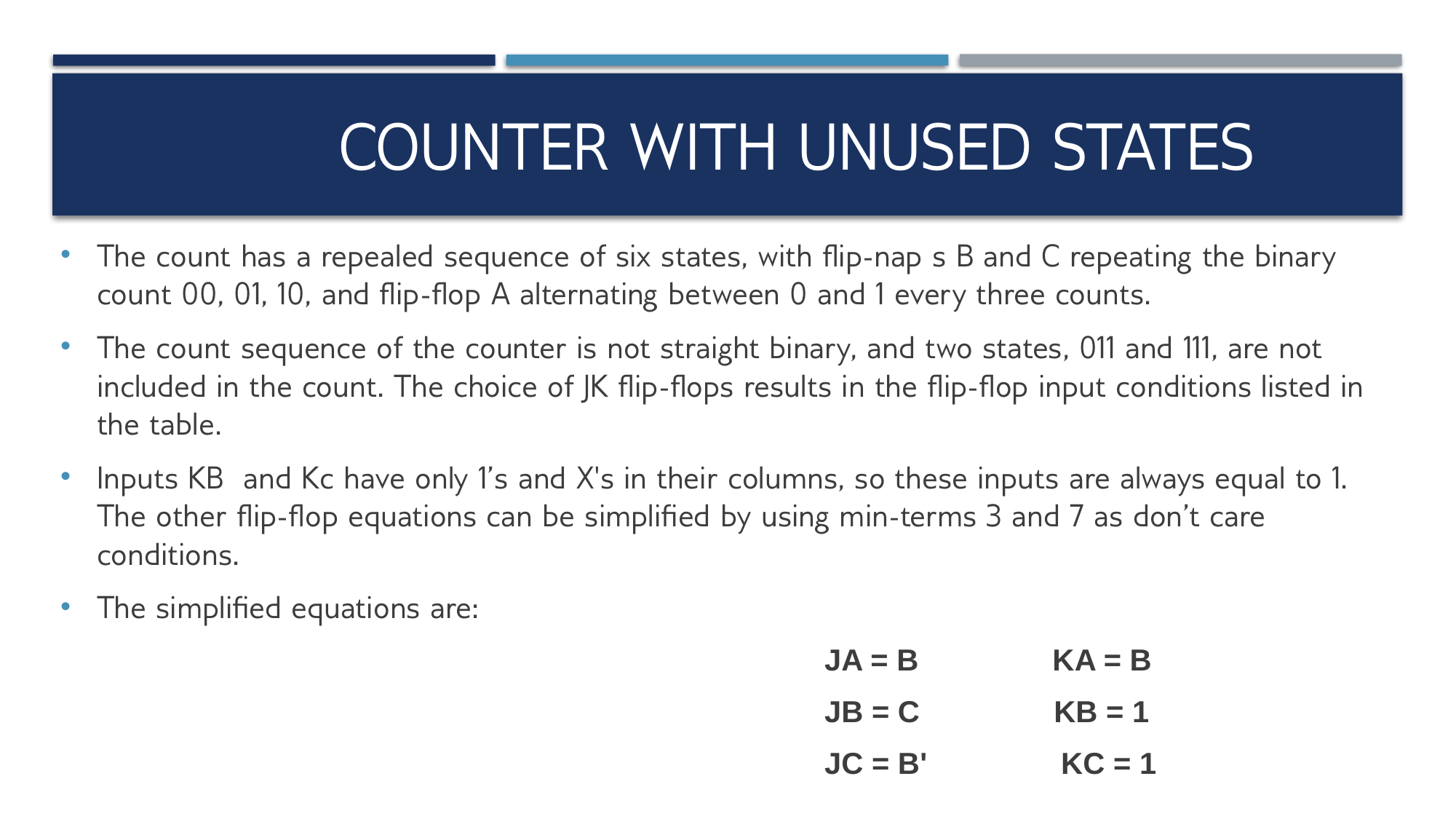

# Counter with unused States
The count has a repealed sequence of six states, with flip-nap s B and C repeating the binary count 00, 01, 10, and flip-flop A alternating between 0 and 1 every three counts.
The count sequence of the counter is not straight binary, and two states, 011 and 111, are not included in the count. The choice of JK flip-flops results in the flip-flop input conditions listed in the table.
Inputs KB  and Kc have only 1’s and X's in their columns, so these inputs are always equal to 1. The other flip-flop equations can be simplified by using min-terms 3 and 7 as don’t care conditions.
The simplified equations are:
							JA = B                KA = B
							JB = C                KB = 1
							JC = B'                KC = 1